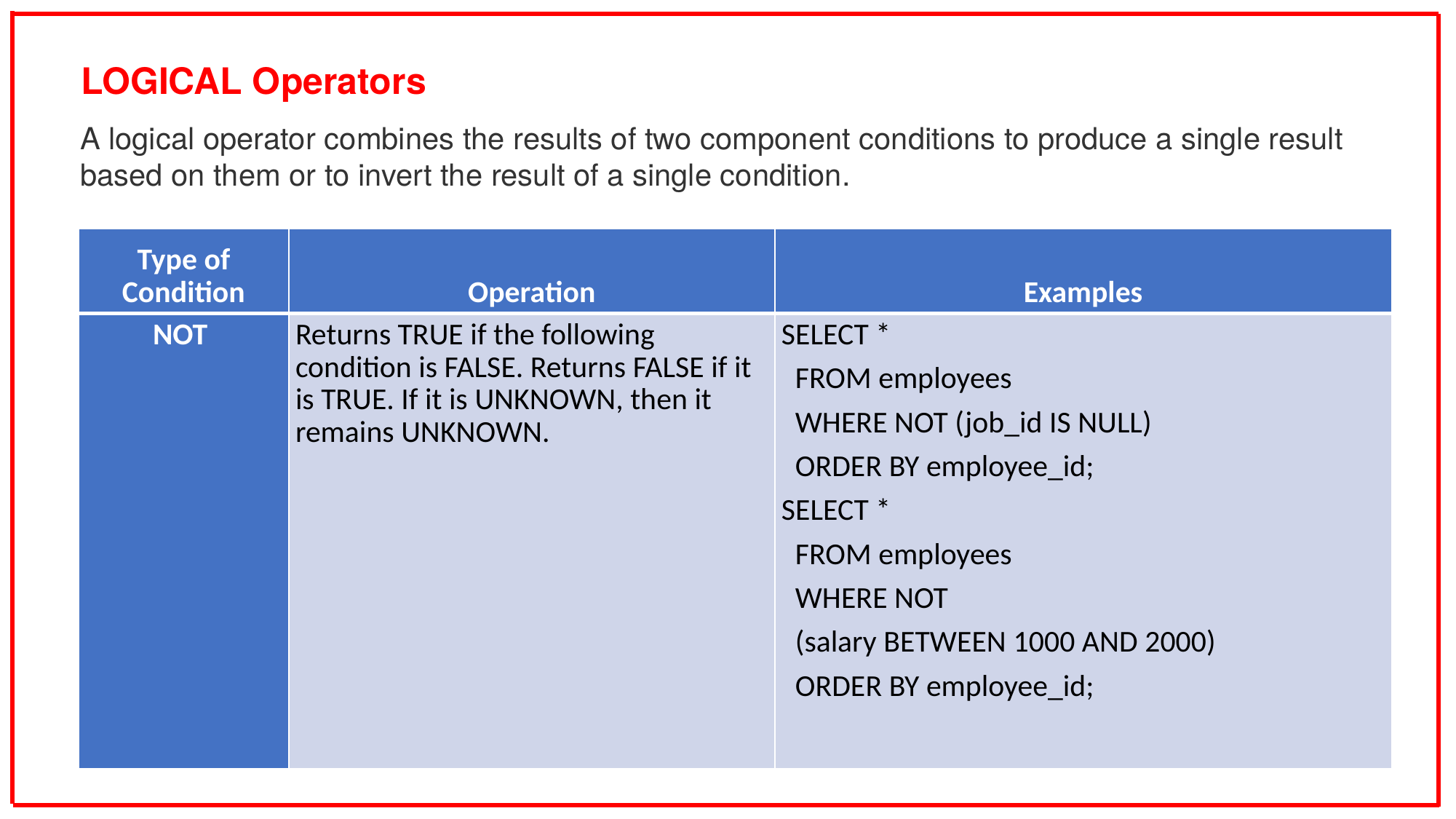

LOGICAL Operators
A logical operator combines the results of two component conditions to produce a single result based on them or to invert the result of a single condition.

| Type of Condition | Operation | Examples |
| --- | --- | --- |
| NOT | Returns TRUE if the following condition is FALSE. Returns FALSE if it is TRUE. If it is UNKNOWN, then it remains UNKNOWN. | SELECT \* FROM employees WHERE NOT (job\_id IS NULL) ORDER BY employee\_id; SELECT \* FROM employees WHERE NOT (salary BETWEEN 1000 AND 2000) ORDER BY employee\_id; |